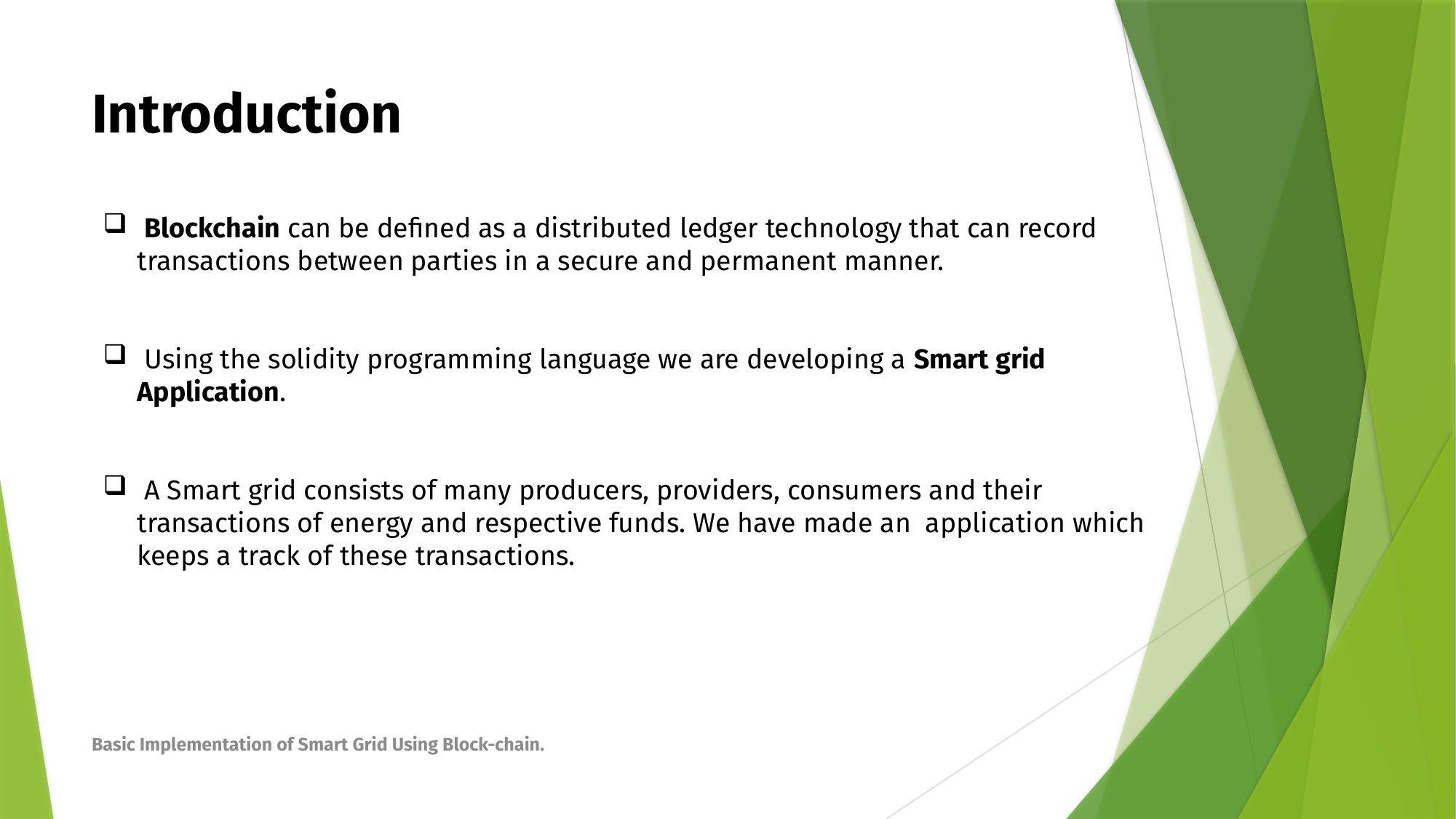

# Introduction
 Blockchain can be defined as a distributed ledger technology that can record transactions between parties in a secure and permanent manner.

 Using the solidity programming language we are developing a Smart grid Application.

 A Smart grid consists of many producers, providers, consumers and their transactions of energy and respective funds. We have made an  application which keeps a track of these transactions.
Basic Implementation of Smart Grid Using Block-chain.